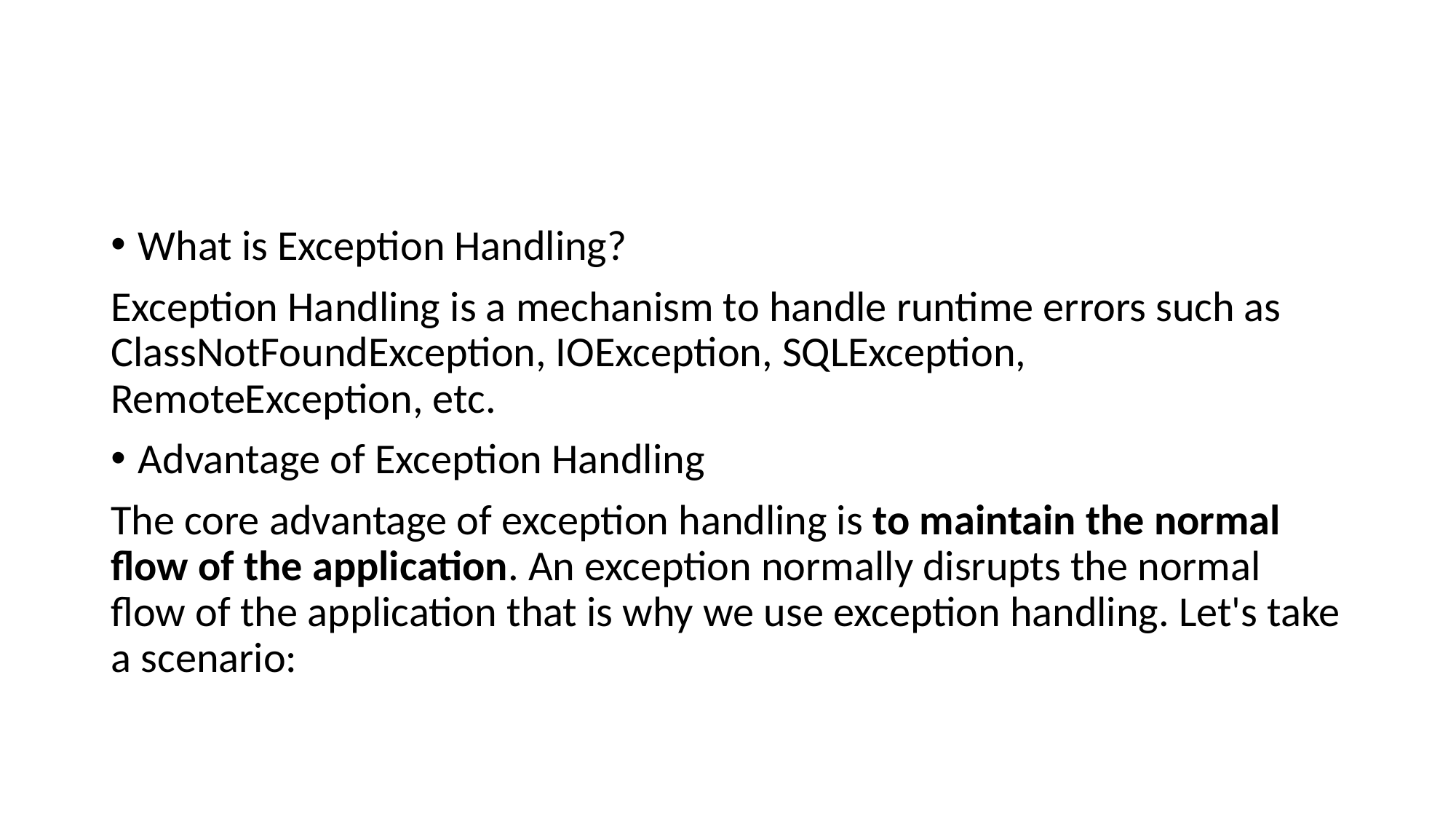

#
What is Exception Handling?
Exception Handling is a mechanism to handle runtime errors such as ClassNotFoundException, IOException, SQLException, RemoteException, etc.
Advantage of Exception Handling
The core advantage of exception handling is to maintain the normal flow of the application. An exception normally disrupts the normal flow of the application that is why we use exception handling. Let's take a scenario: